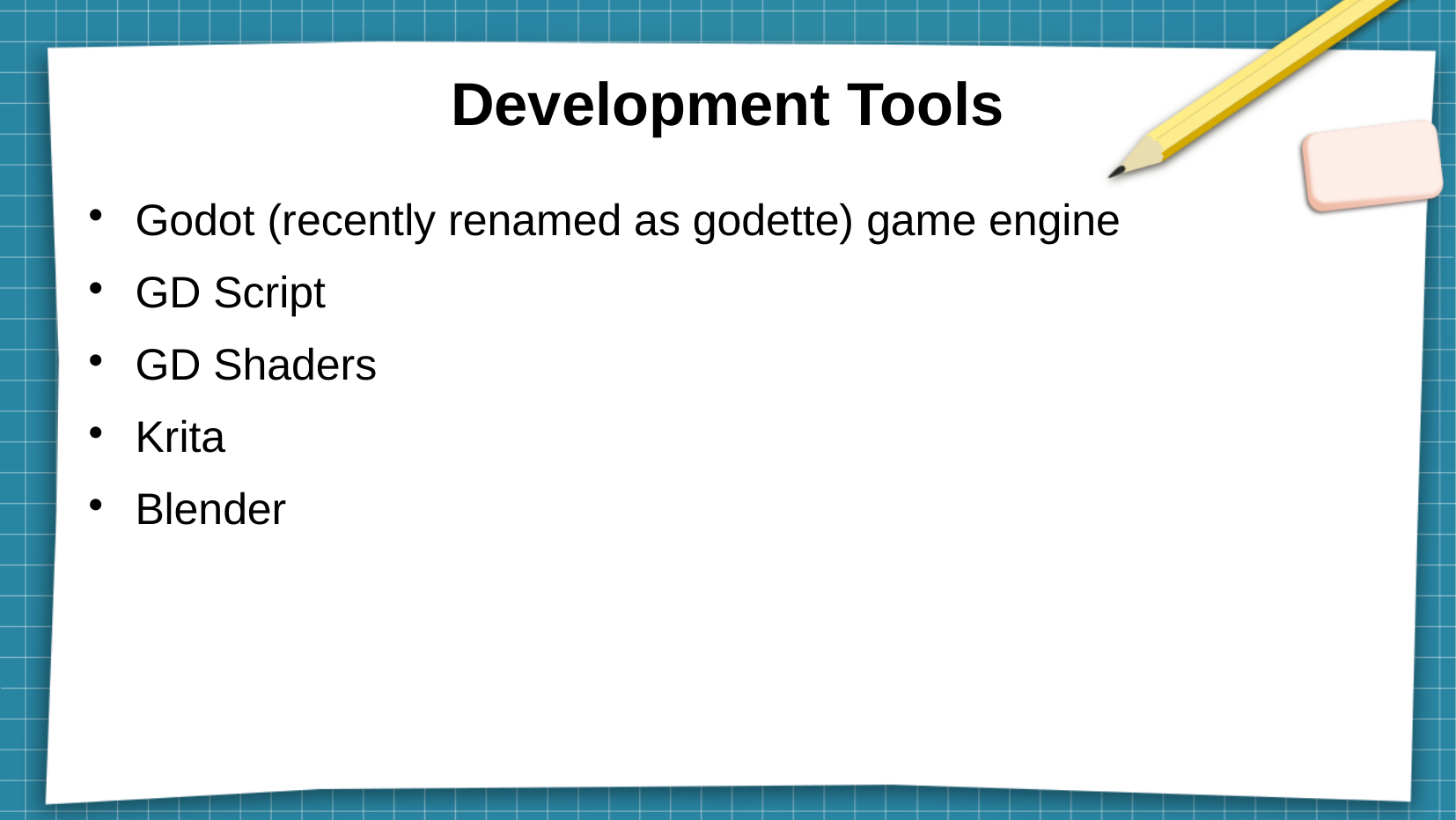

Development Tools
Godot (recently renamed as godette) game engine
GD Script
GD Shaders
Krita
Blender